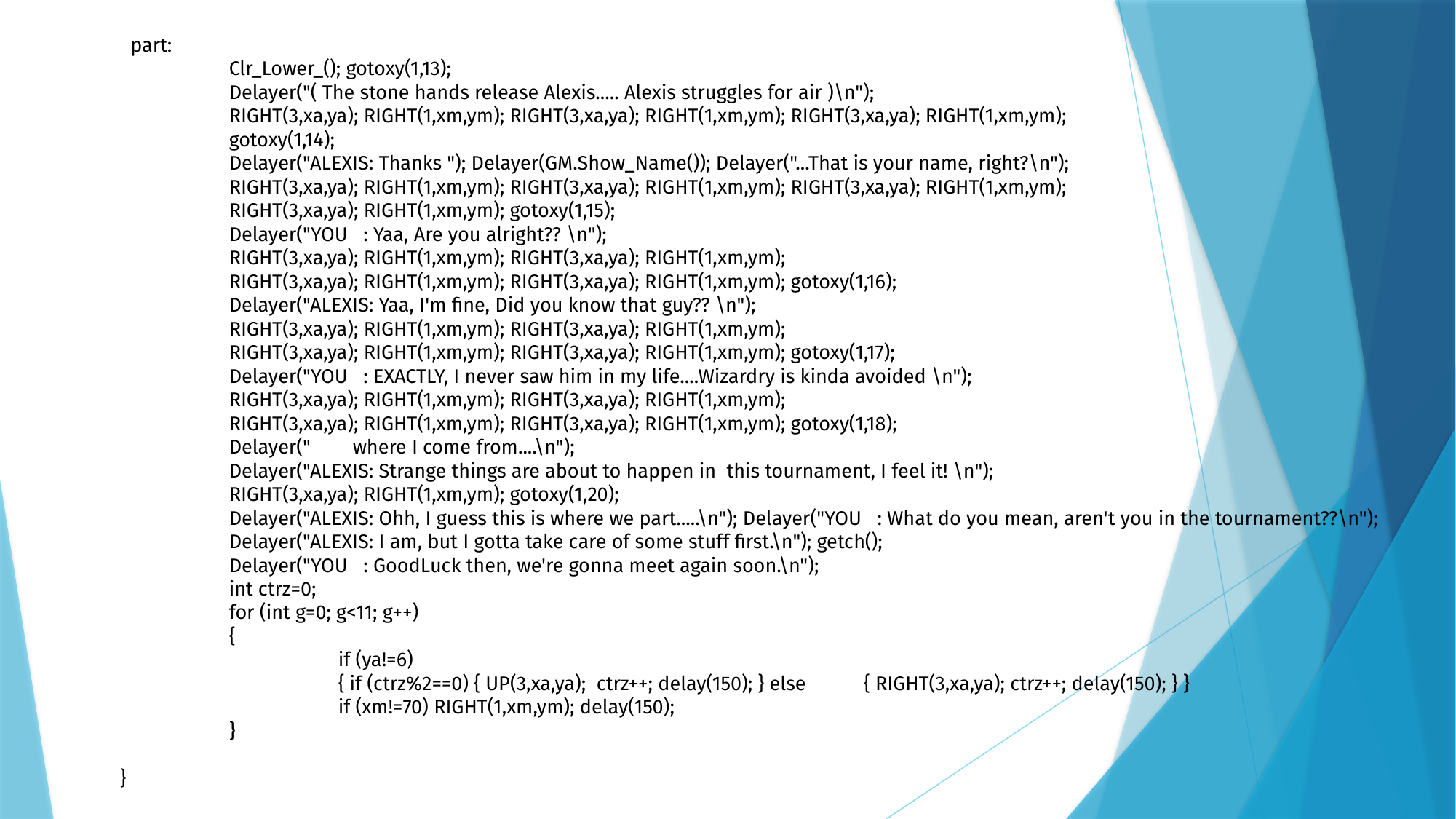

part:
		Clr_Lower_(); gotoxy(1,13);
		Delayer("( The stone hands release Alexis..... Alexis struggles for air )\n");
		RIGHT(3,xa,ya); RIGHT(1,xm,ym); RIGHT(3,xa,ya); RIGHT(1,xm,ym); RIGHT(3,xa,ya); RIGHT(1,xm,ym);
		gotoxy(1,14);
		Delayer("ALEXIS: Thanks "); Delayer(GM.Show_Name()); Delayer("...That is your name, right?\n");
		RIGHT(3,xa,ya); RIGHT(1,xm,ym); RIGHT(3,xa,ya); RIGHT(1,xm,ym); RIGHT(3,xa,ya); RIGHT(1,xm,ym);
		RIGHT(3,xa,ya); RIGHT(1,xm,ym); gotoxy(1,15);
		Delayer("YOU   : Yaa, Are you alright?? \n");
		RIGHT(3,xa,ya); RIGHT(1,xm,ym); RIGHT(3,xa,ya); RIGHT(1,xm,ym);
		RIGHT(3,xa,ya); RIGHT(1,xm,ym); RIGHT(3,xa,ya); RIGHT(1,xm,ym); gotoxy(1,16);
		Delayer("ALEXIS: Yaa, I'm fine, Did you know that guy?? \n");
		RIGHT(3,xa,ya); RIGHT(1,xm,ym); RIGHT(3,xa,ya); RIGHT(1,xm,ym);
		RIGHT(3,xa,ya); RIGHT(1,xm,ym); RIGHT(3,xa,ya); RIGHT(1,xm,ym); gotoxy(1,17);
		Delayer("YOU   : EXACTLY, I never saw him in my life....Wizardry is kinda avoided \n");
		RIGHT(3,xa,ya); RIGHT(1,xm,ym); RIGHT(3,xa,ya); RIGHT(1,xm,ym);
		RIGHT(3,xa,ya); RIGHT(1,xm,ym); RIGHT(3,xa,ya); RIGHT(1,xm,ym); gotoxy(1,18);
		Delayer("        where I come from....\n");
		Delayer("ALEXIS: Strange things are about to happen in  this tournament, I feel it! \n");
		RIGHT(3,xa,ya); RIGHT(1,xm,ym); gotoxy(1,20);
		Delayer("ALEXIS: Ohh, I guess this is where we part.....\n"); Delayer("YOU   : What do you mean, aren't you in the tournament??\n");
		Delayer("ALEXIS: I am, but I gotta take care of some stuff first.\n"); getch();
		Delayer("YOU   : GoodLuck then, we're gonna meet again soon.\n");
		int ctrz=0;
		for (int g=0; g<11; g++)
		{
			if (ya!=6)
			{ if (ctrz%2==0) { UP(3,xa,ya);  ctrz++; delay(150); } else           { RIGHT(3,xa,ya); ctrz++; delay(150); } }
			if (xm!=70) RIGHT(1,xm,ym); delay(150);
		}

	}